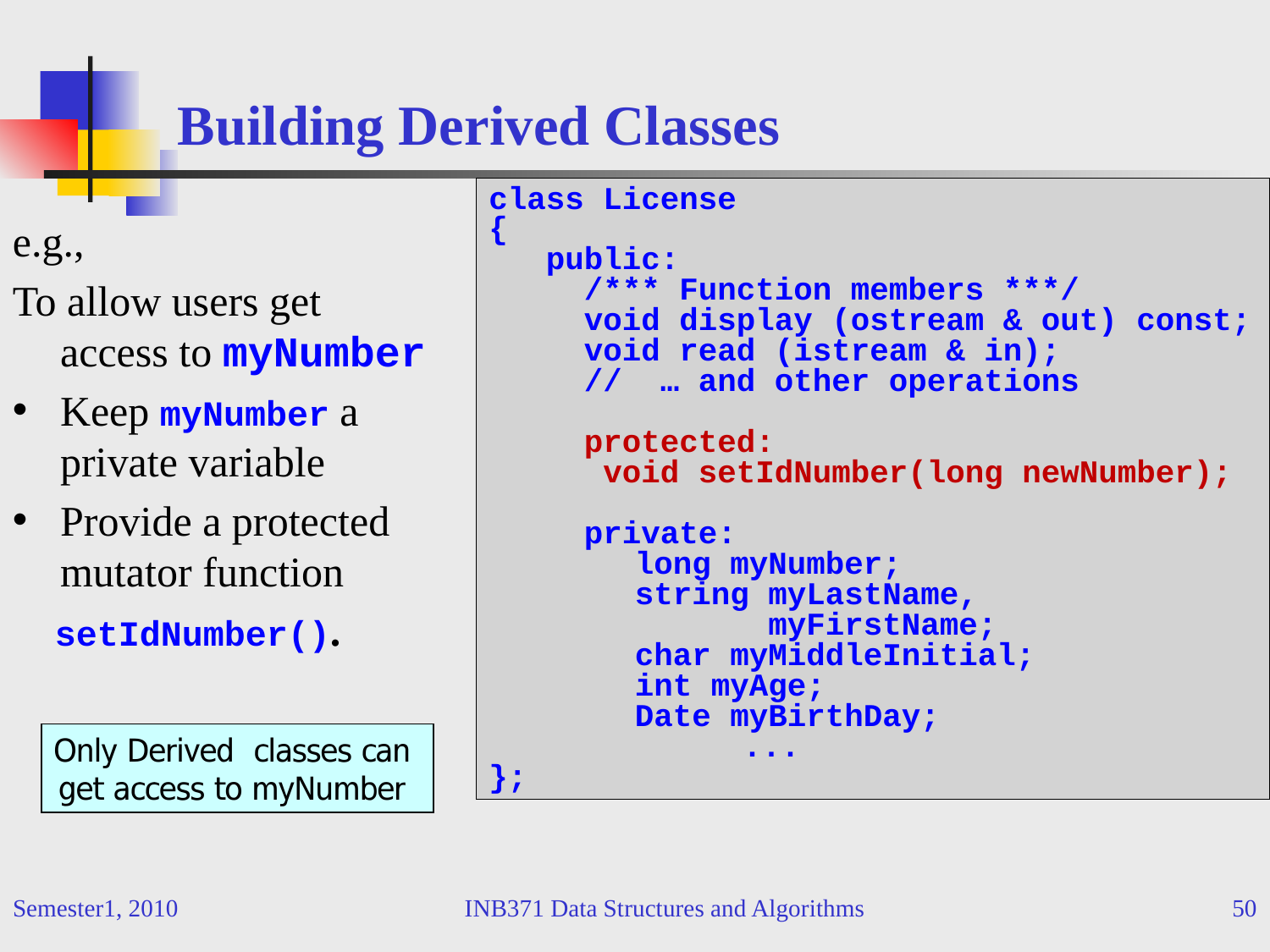

# Building Derived Classes
class License
{
   public:
     /*** Function members ***/
     void display (ostream & out) const;
     void read (istream & in);
     //  … and other operations

     protected:
      void setIdNumber(long newNumber);

     private:
	 long myNumber;
	 string myLastName,
	        myFirstName;
	 char myMiddleInitial;
	 int myAge;
	 Date myBirthDay;
		...
};
e.g.,
To allow users get access to myNumber
Keep myNumber a private variable
Provide a protected mutator function
  setIdNumber().
Only Derived  classes can
get access to myNumber
Semester1, 2010
INB371 Data Structures and Algorithms

50